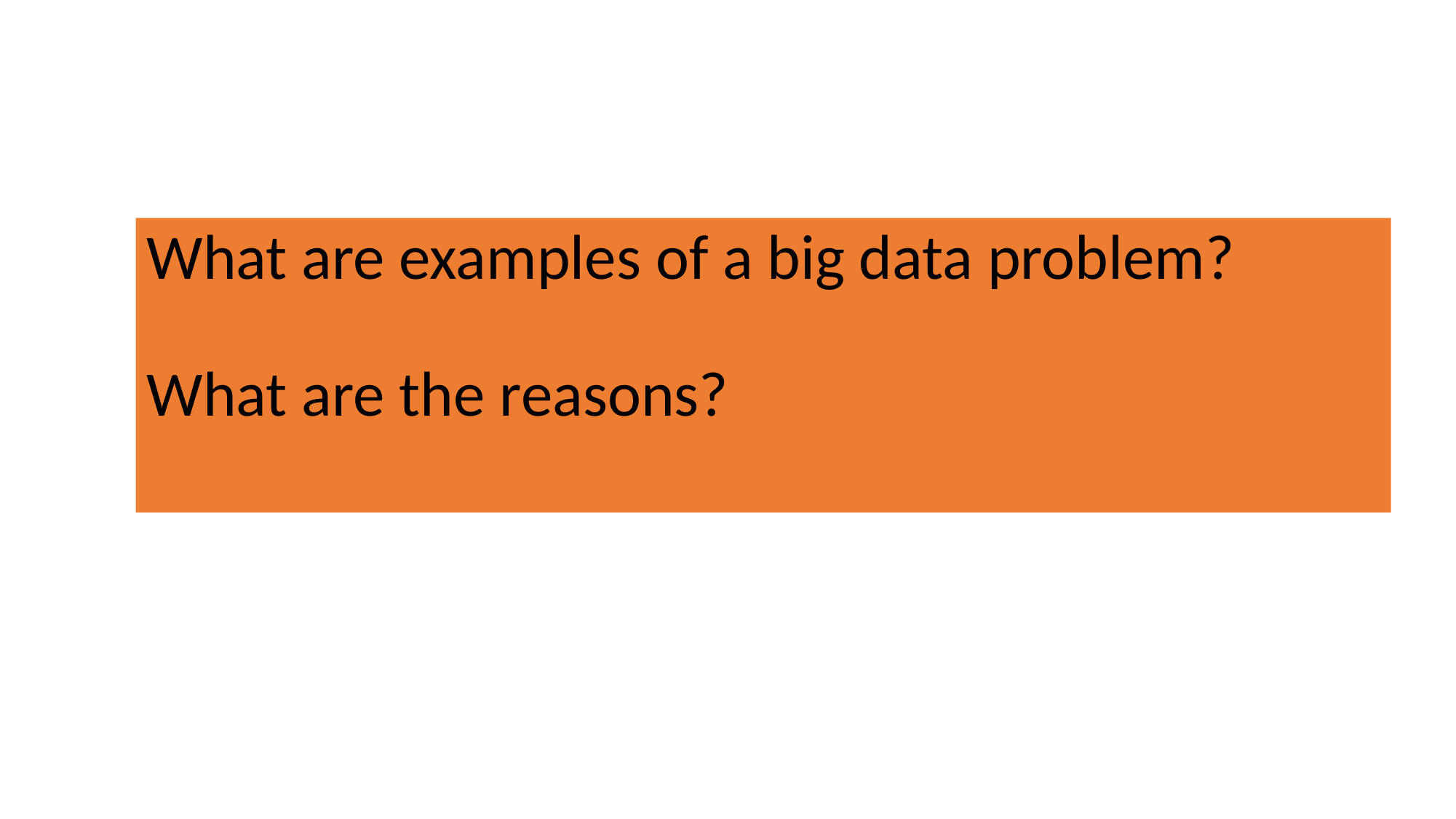

# What are examples of a big data problem? What are the reasons?